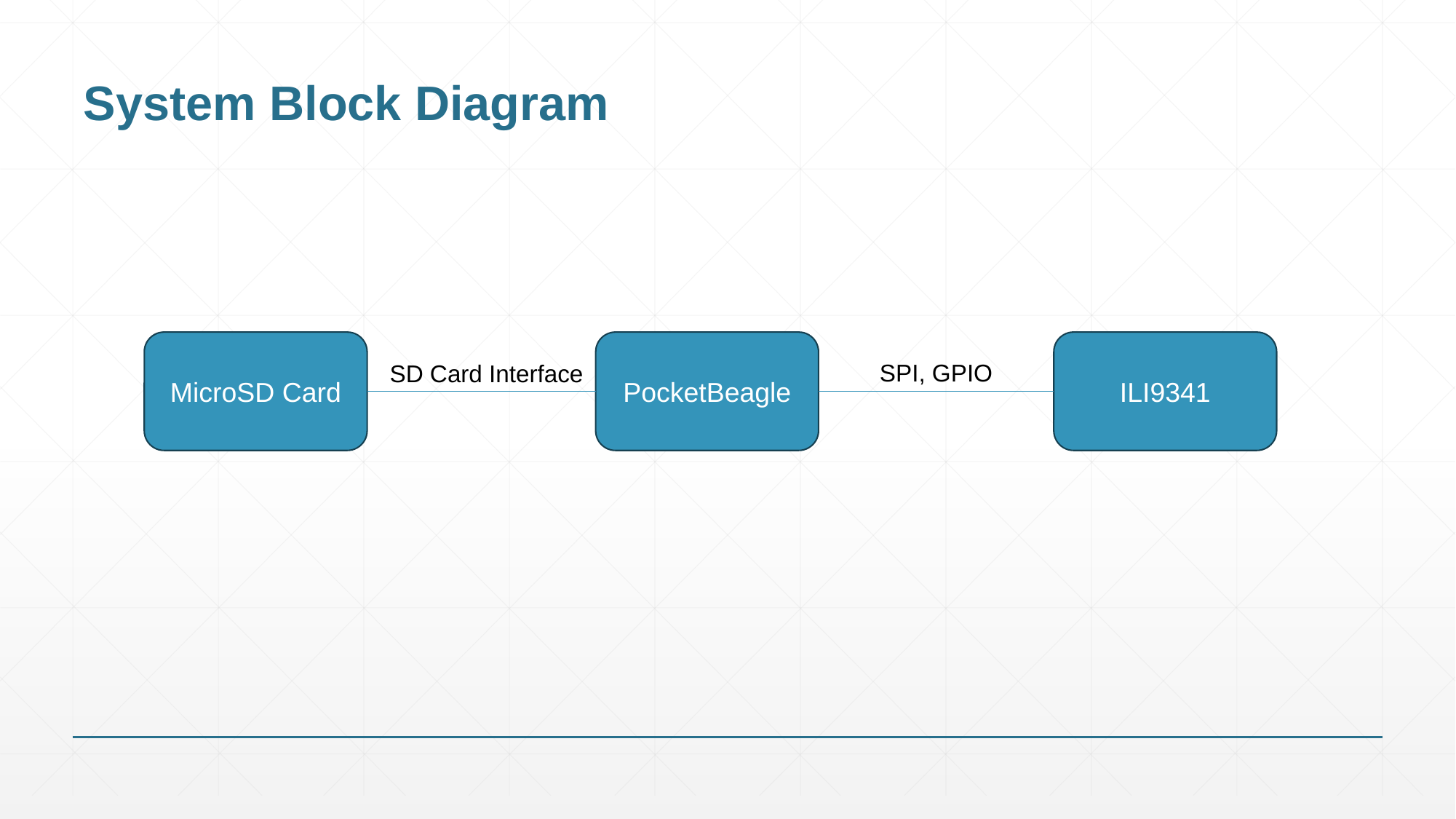

# System Block Diagram
MicroSD Card
ILI9341
PocketBeagle
SPI, GPIO
SD Card Interface